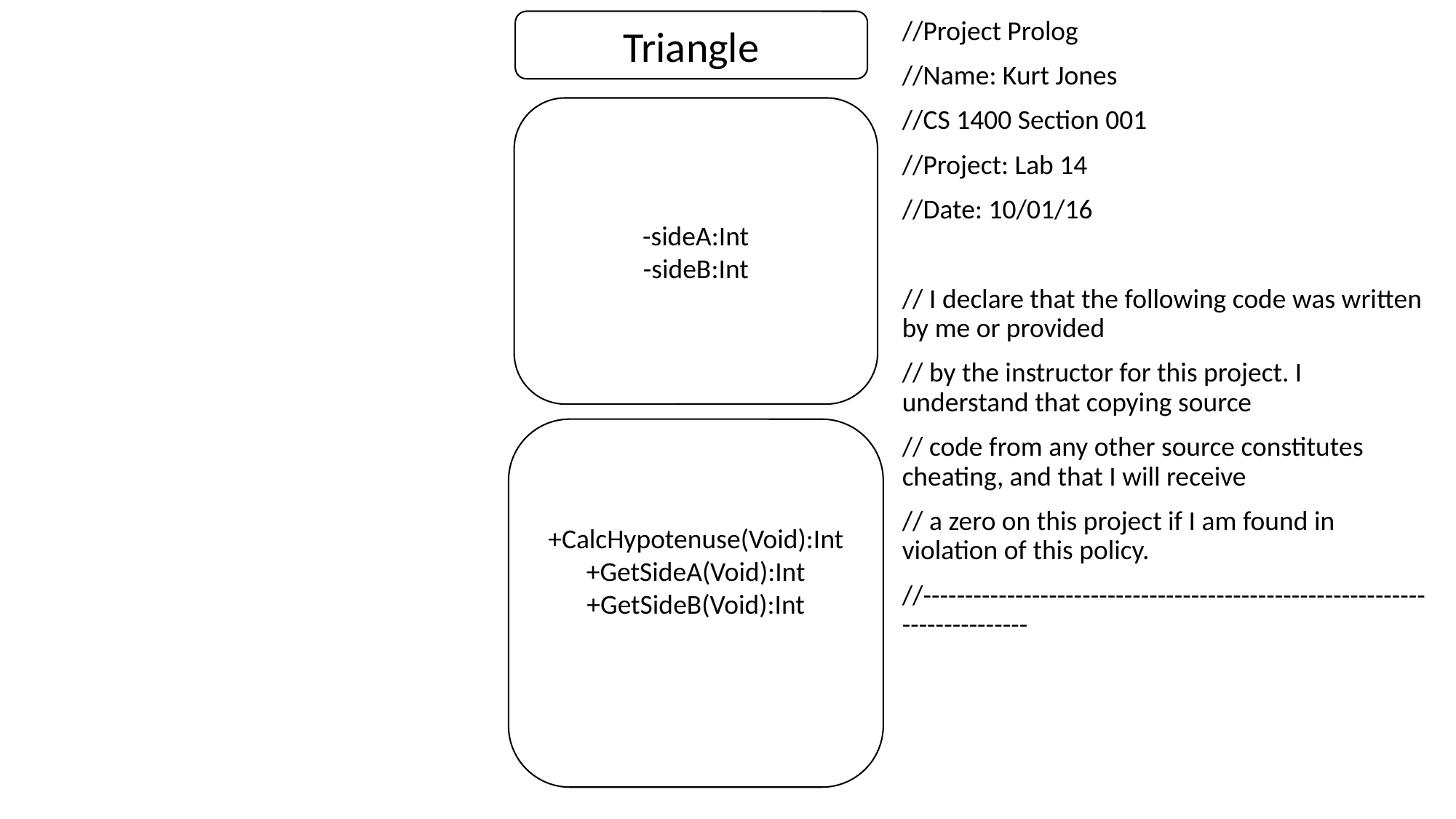

Triangle
//Project Prolog
//Name: Kurt Jones
//CS 1400 Section 001
//Project: Lab 14
//Date: 10/01/16

// I declare that the following code was written by me or provided
// by the instructor for this project. I understand that copying source
// code from any other source constitutes cheating, and that I will receive
// a zero on this project if I am found in violation of this policy.
//---------------------------------------------------------------------------
-sideA:Int
-sideB:Int
#
+CalcHypotenuse(Void):Int
+GetSideA(Void):Int
+GetSideB(Void):Int